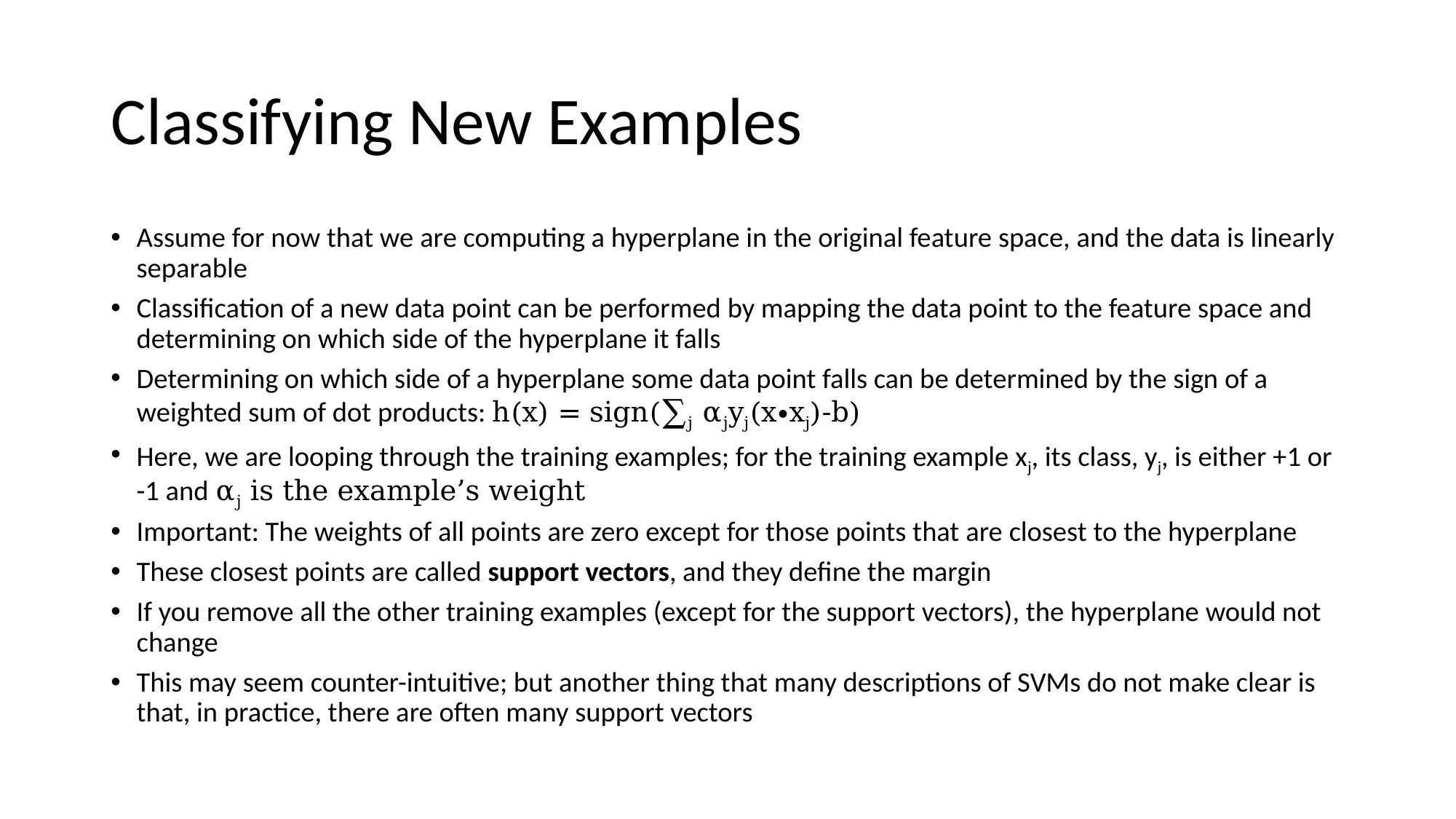

# Classifying New Examples
Assume for now that we are computing a hyperplane in the original feature space, and the data is linearly separable
Classification of a new data point can be performed by mapping the data point to the feature space and determining on which side of the hyperplane it falls
Determining on which side of a hyperplane some data point falls can be determined by the sign of a weighted sum of dot products: h(x) = sign(∑j αjyj(x∙xj)-b)
Here, we are looping through the training examples; for the training example xj, its class, yj, is either +1 or -1 and αj is the example’s weight
Important: The weights of all points are zero except for those points that are closest to the hyperplane
These closest points are called support vectors, and they define the margin
If you remove all the other training examples (except for the support vectors), the hyperplane would not change
This may seem counter-intuitive; but another thing that many descriptions of SVMs do not make clear is that, in practice, there are often many support vectors